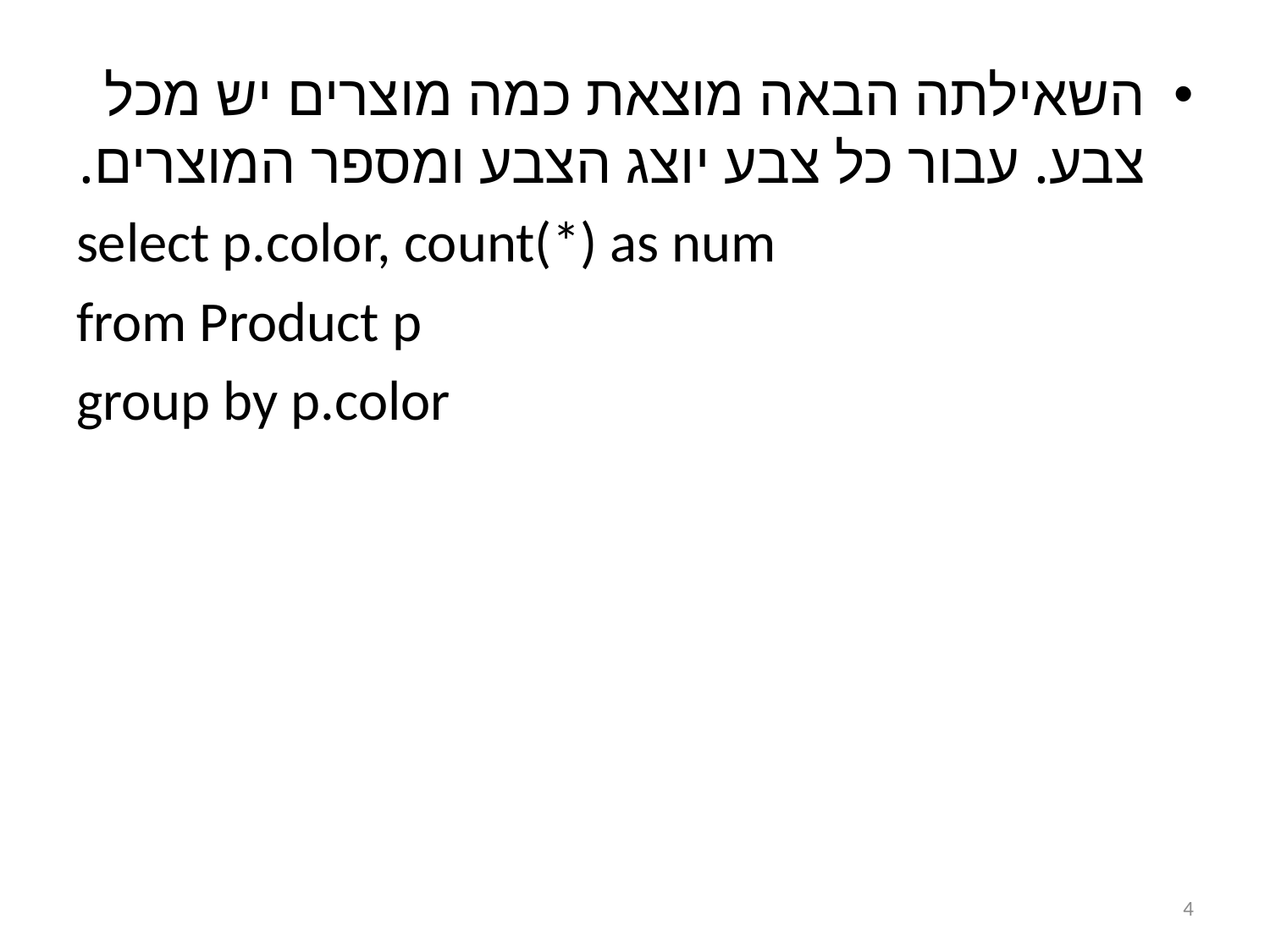

השאילתה הבאה מוצאת כמה מוצרים יש מכל צבע. עבור כל צבע יוצג הצבע ומספר המוצרים.
select p.color, count(*) as num
from Product p
group by p.color
4